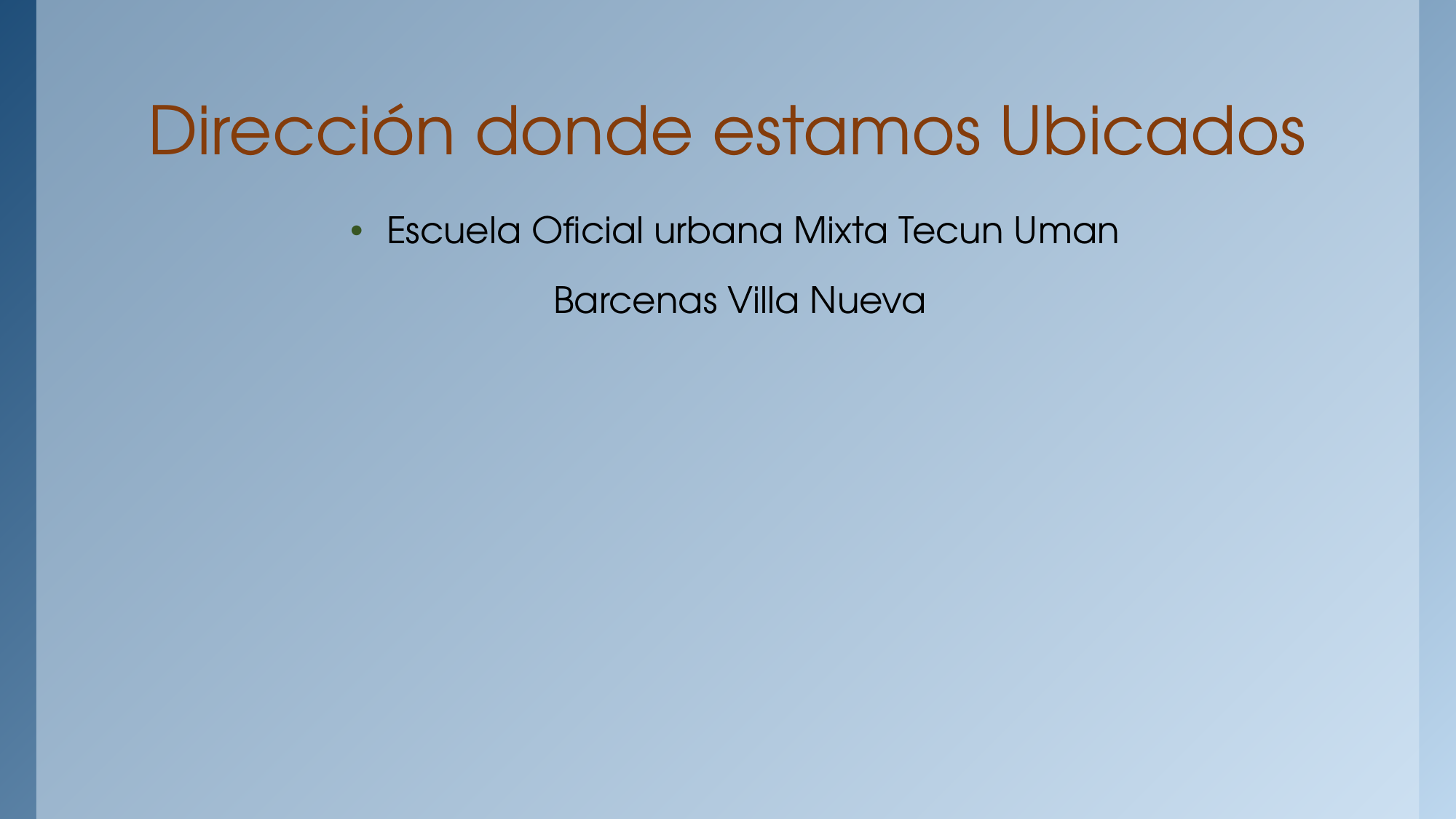

# Dirección donde estamos Ubicados
Escuela Oficial urbana Mixta Tecun Uman
Barcenas Villa Nueva